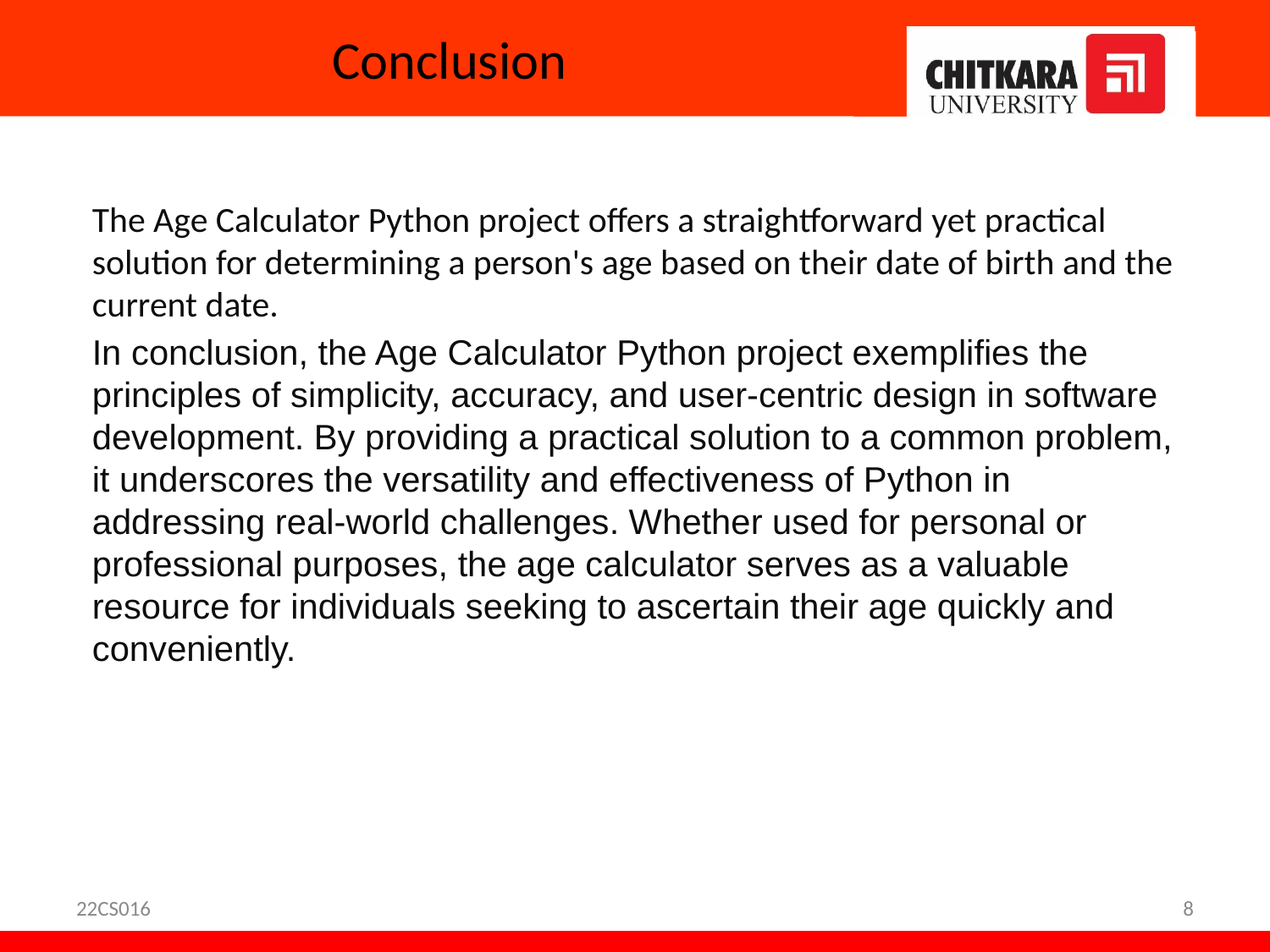

# Conclusion
The Age Calculator Python project offers a straightforward yet practical solution for determining a person's age based on their date of birth and the current date.
In conclusion, the Age Calculator Python project exemplifies the principles of simplicity, accuracy, and user-centric design in software development. By providing a practical solution to a common problem, it underscores the versatility and effectiveness of Python in addressing real-world challenges. Whether used for personal or professional purposes, the age calculator serves as a valuable resource for individuals seeking to ascertain their age quickly and conveniently.
22CS016
8